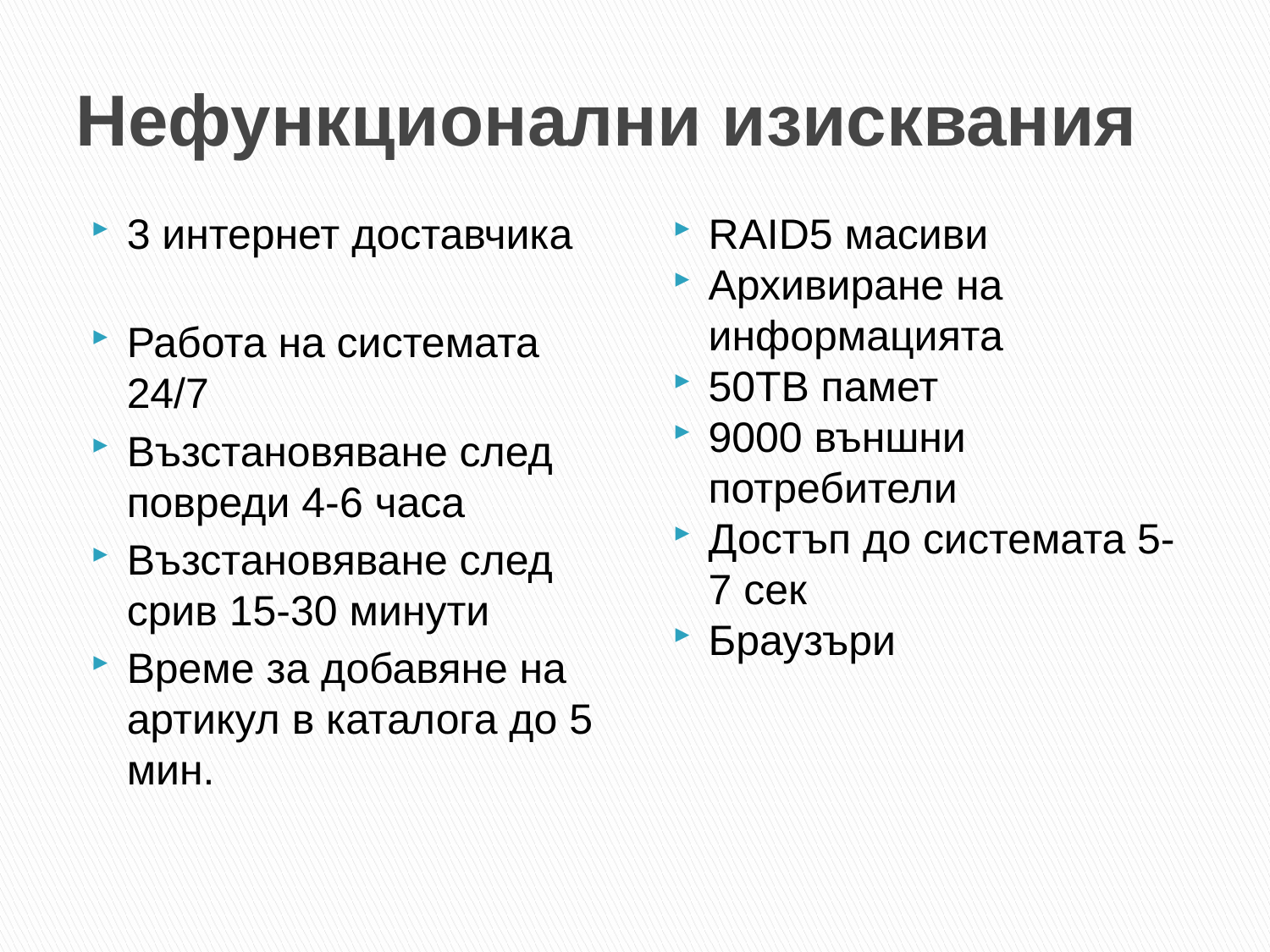

# Нефункционални изисквания
3 интернет доставчика
Работа на системата 24/7
Възстановяване след повреди 4-6 часа
Възстановяване след срив 15-30 минути
Време за добавяне на артикул в каталога до 5 мин.

RAID5 масиви
Архивиране на информацията
50ТВ памет
9000 външни потребители
Достъп до системата 5-7 сек
Браузъри